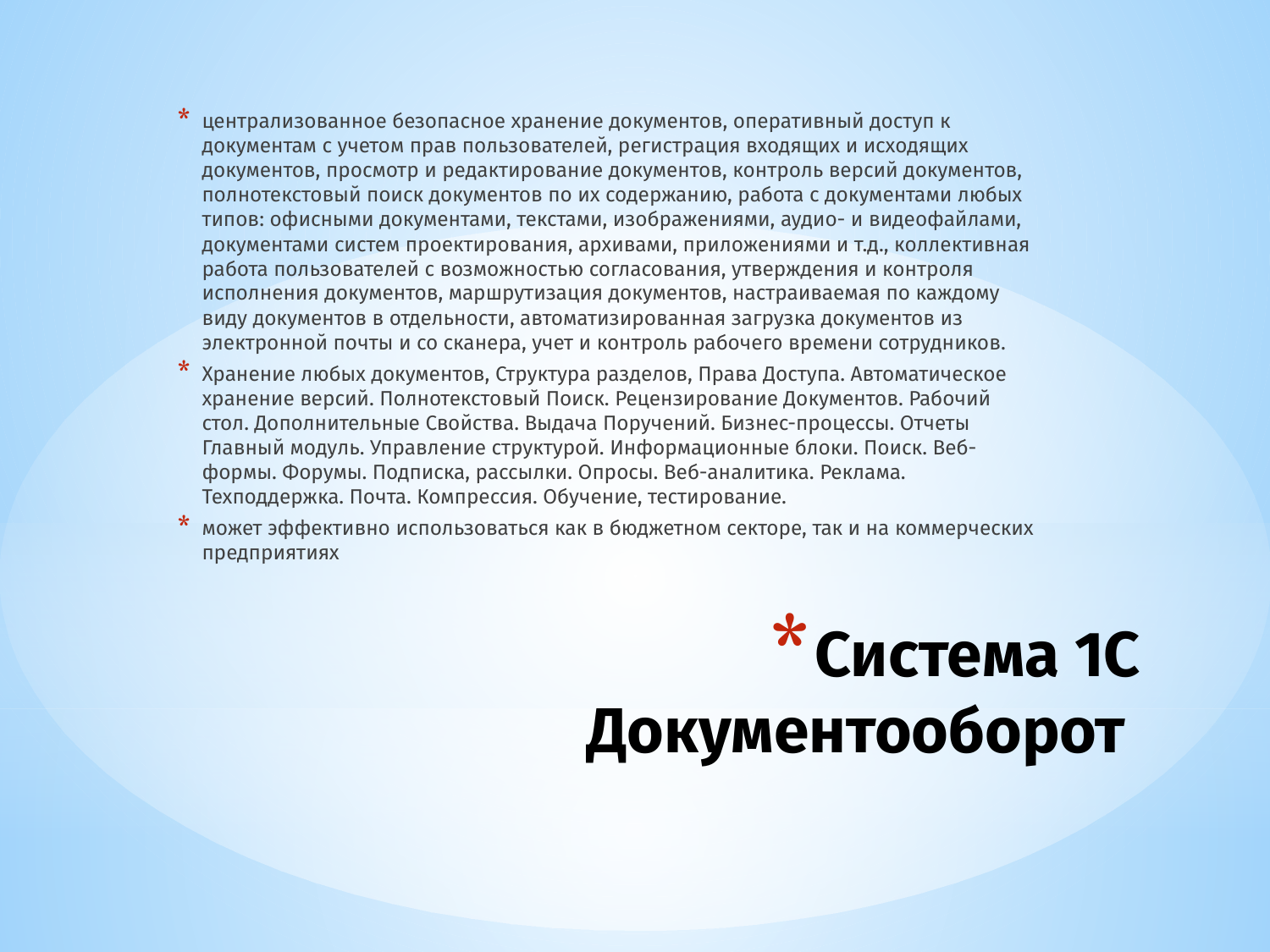

централизованное безопасное хранение документов, оперативный доступ к документам с учетом прав пользователей, регистрация входящих и исходящих документов, просмотр и редактирование документов, контроль версий документов, полнотекстовый поиск документов по их содержанию, работа с документами любых типов: офисными документами, текстами, изображениями, аудио- и видеофайлами, документами систем проектирования, архивами, приложениями и т.д., коллективная работа пользователей с возможностью согласования, утверждения и контроля исполнения документов, маршрутизация документов, настраиваемая по каждому виду документов в отдельности, автоматизированная загрузка документов из электронной почты и со сканера, учет и контроль рабочего времени сотрудников.
Хранение любых документов, Структура разделов, Права Доступа. Автоматическое хранение версий. Полнотекстовый Поиск. Рецензирование Документов. Рабочий стол. Дополнительные Свойства. Выдача Поручений. Бизнес-процессы. Отчеты Главный модуль. Управление структурой. Информационные блоки. Поиск. Веб-формы. Форумы. Подписка, рассылки. Опросы. Веб-аналитика. Реклама. Техподдержка. Почта. Компрессия. Обучение, тестирование.
может эффективно использоваться как в бюджетном секторе, так и на коммерческих предприятиях
# Система 1С Документооборот